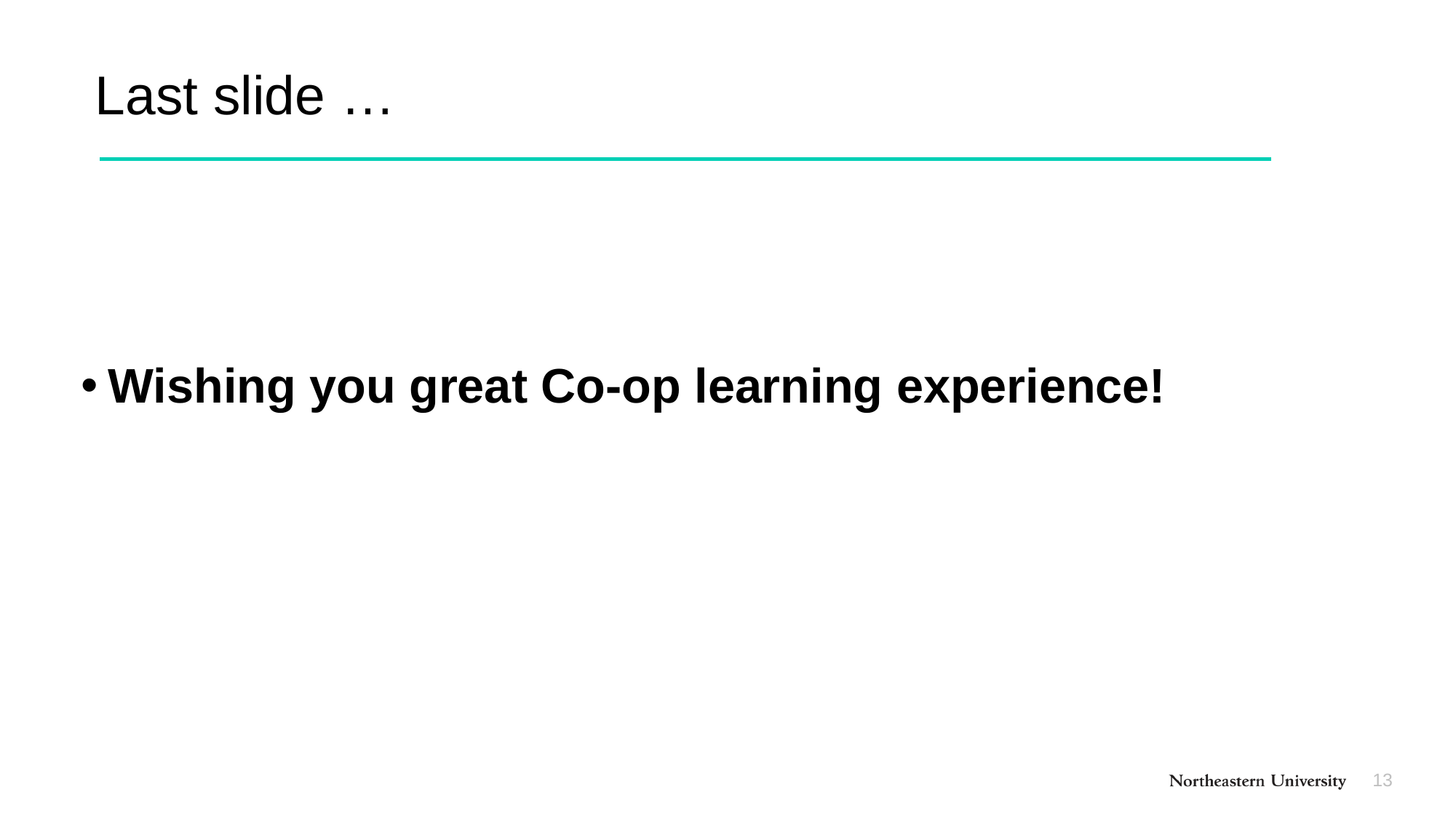

Last slide …

Wishing you great Co-op learning experience!
  13